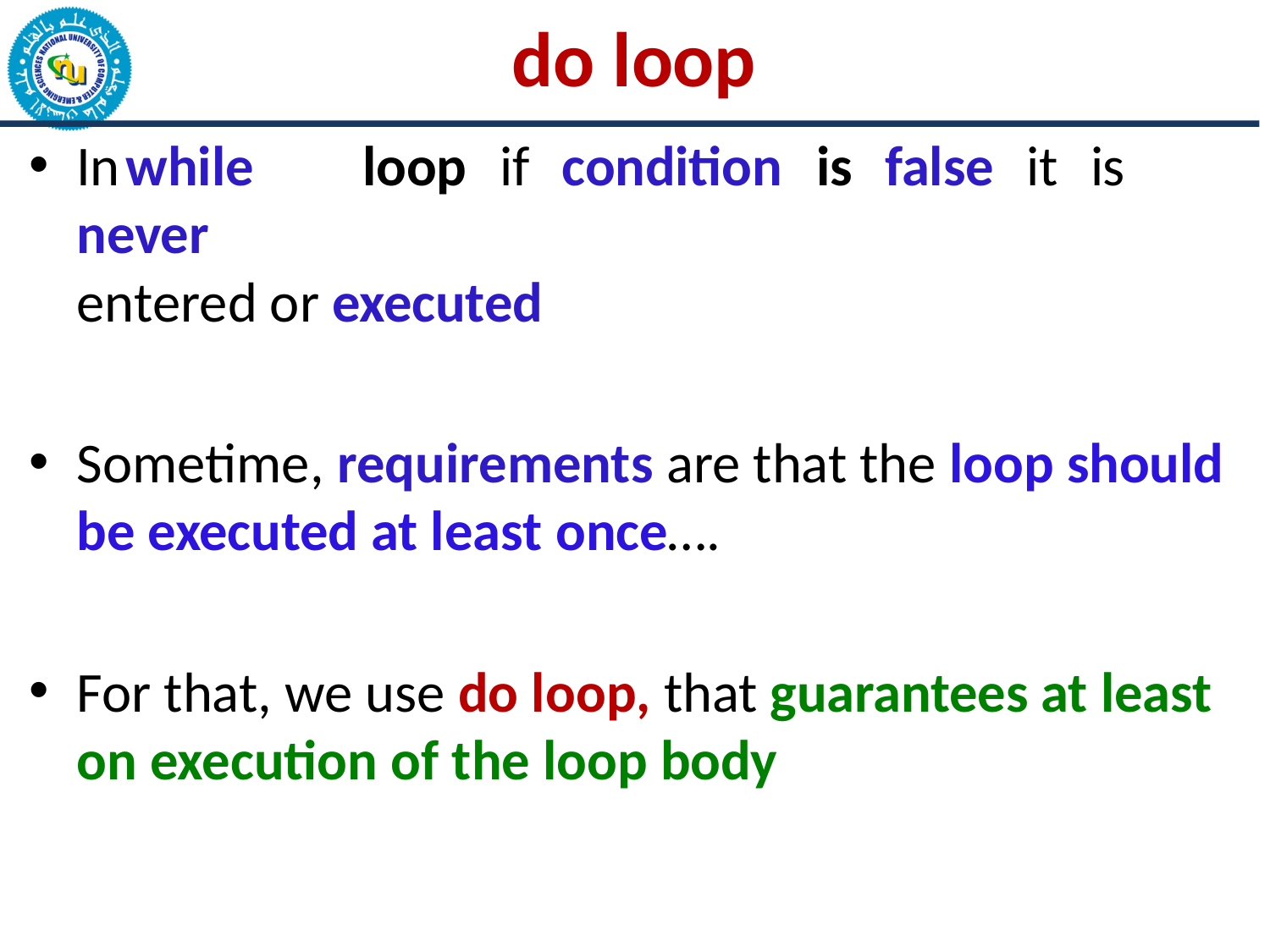

# do loop

In	while	loop	if	condition	is	false	it	is	never
entered or executed

Sometime, requirements are that the loop should be executed at least once….

For that, we use do loop, that guarantees at least on execution of the loop body